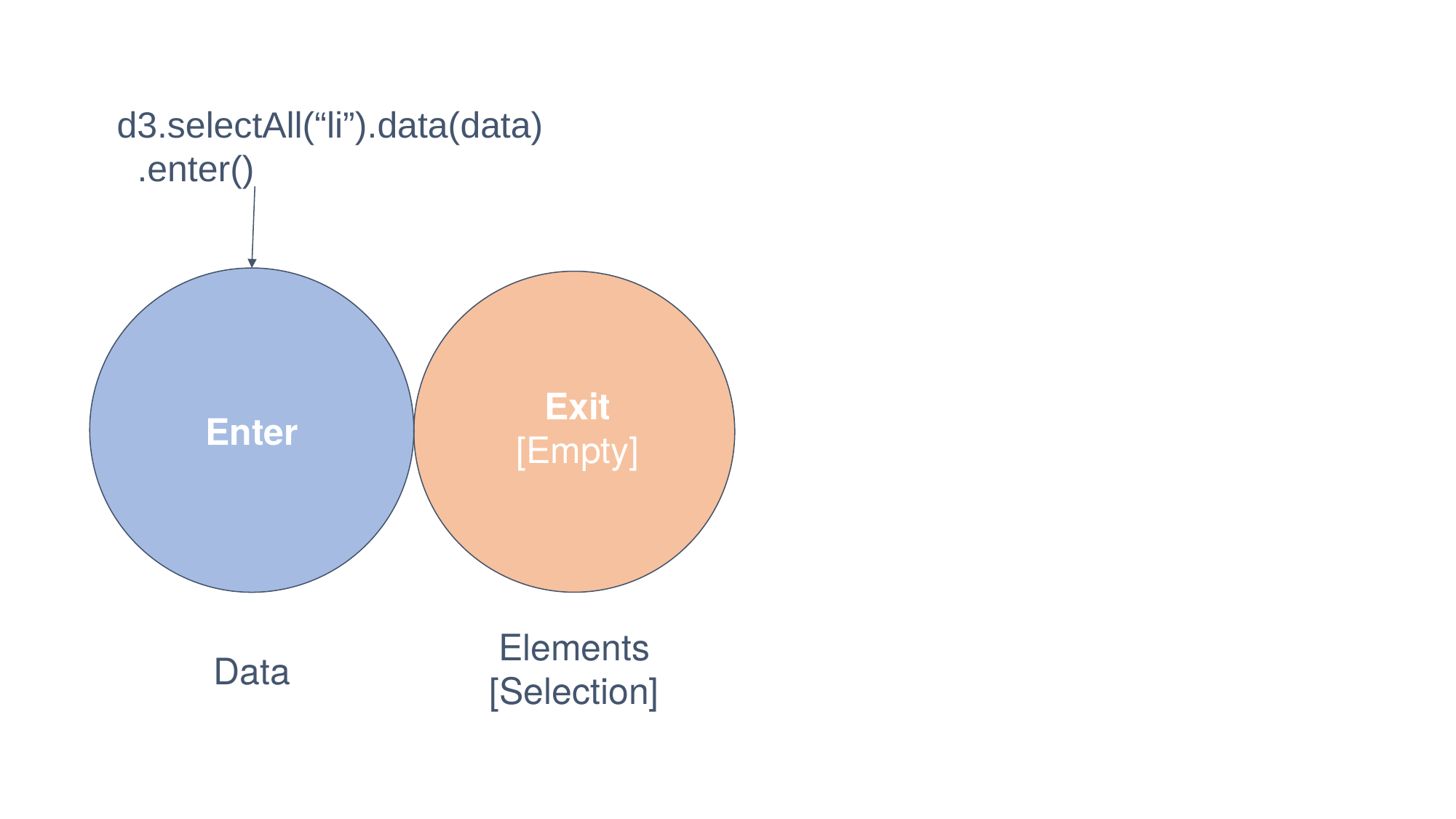

d3.selectAll(“li”).data(data)
  .enter()

Exit
[Empty]
Enter
Elements
[Selection]
Data